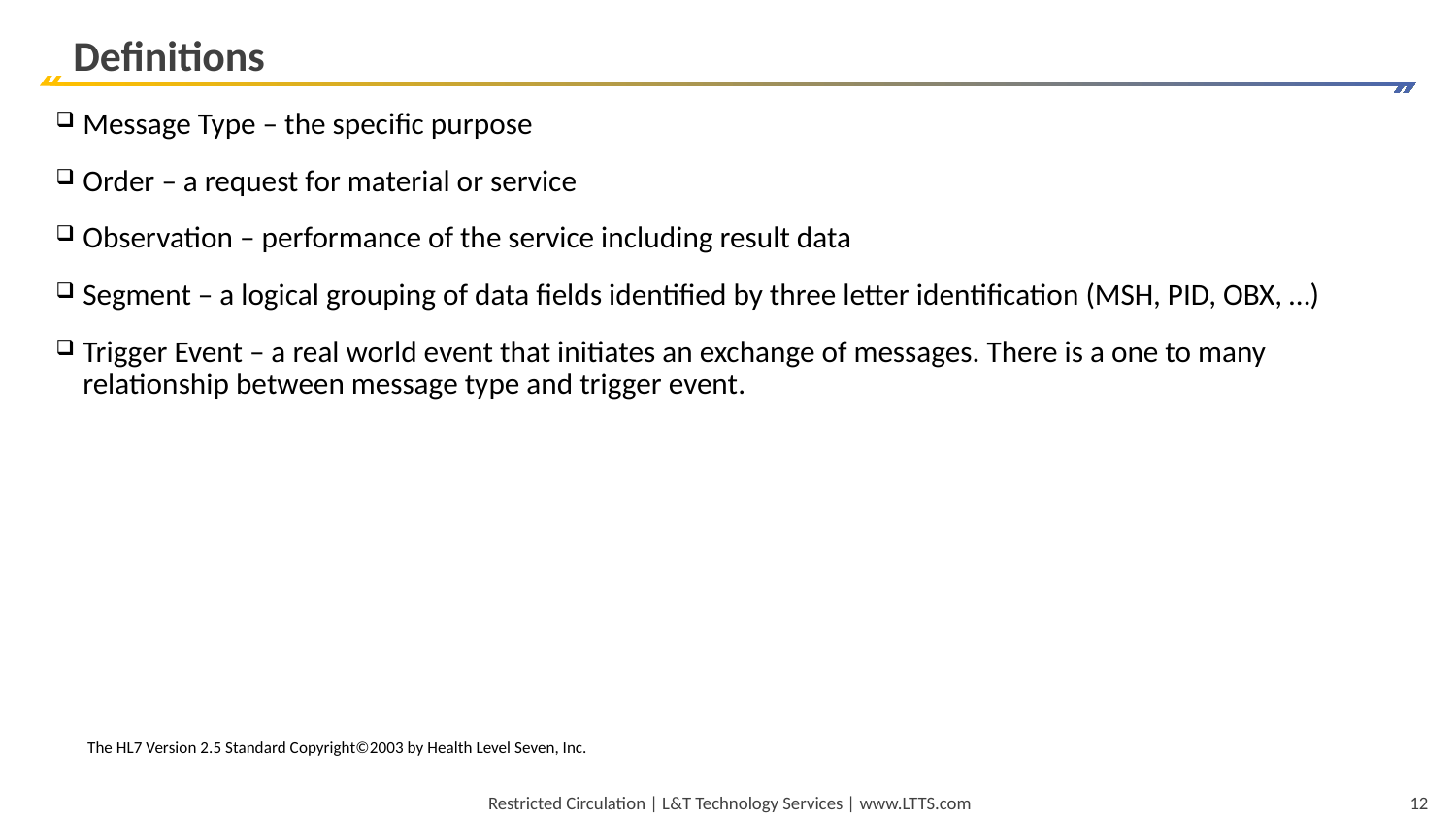

# Definitions
Message Type – the specific purpose
Order – a request for material or service
Observation – performance of the service including result data
Segment – a logical grouping of data fields identified by three letter identification (MSH, PID, OBX, …)
Trigger Event – a real world event that initiates an exchange of messages. There is a one to many relationship between message type and trigger event.

The HL7 Version 2.5 Standard Copyright©2003 by Health Level Seven, Inc.